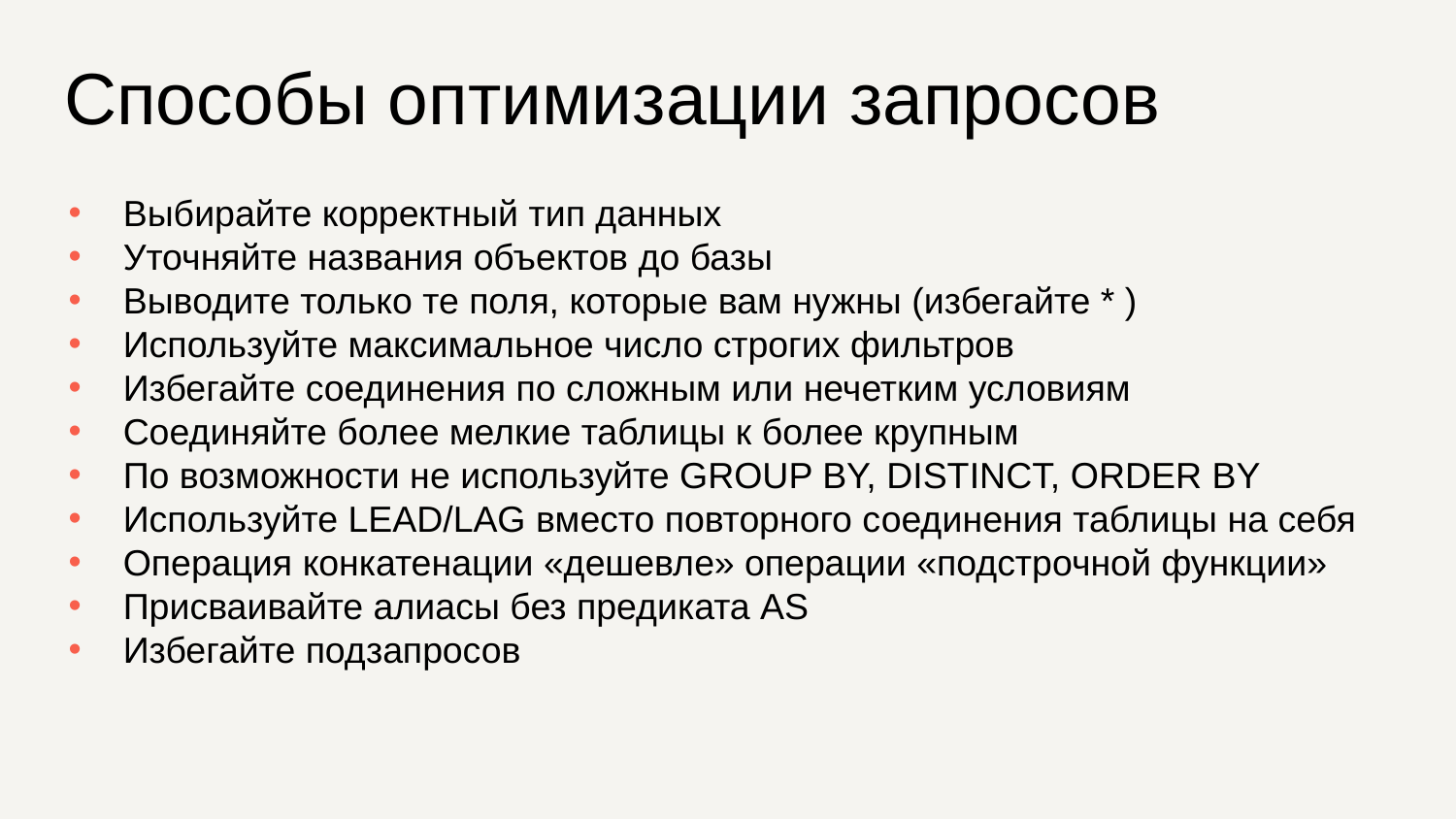

# Способы оптимизации запросов
Выбирайте корректный тип данных
Уточняйте названия объектов до базы
Выводите только те поля, которые вам нужны (избегайте * )
Используйте максимальное число строгих фильтров
Избегайте соединения по сложным или нечетким условиям
Соединяйте более мелкие таблицы к более крупным
По возможности не используйте GROUP BY, DISTINCT, ORDER BY
Используйте LEAD/LAG вместо повторного соединения таблицы на себя
Операция конкатенации «дешевле» операции «подстрочной функции»
Присваивайте алиасы без предиката AS
Избегайте подзапросов